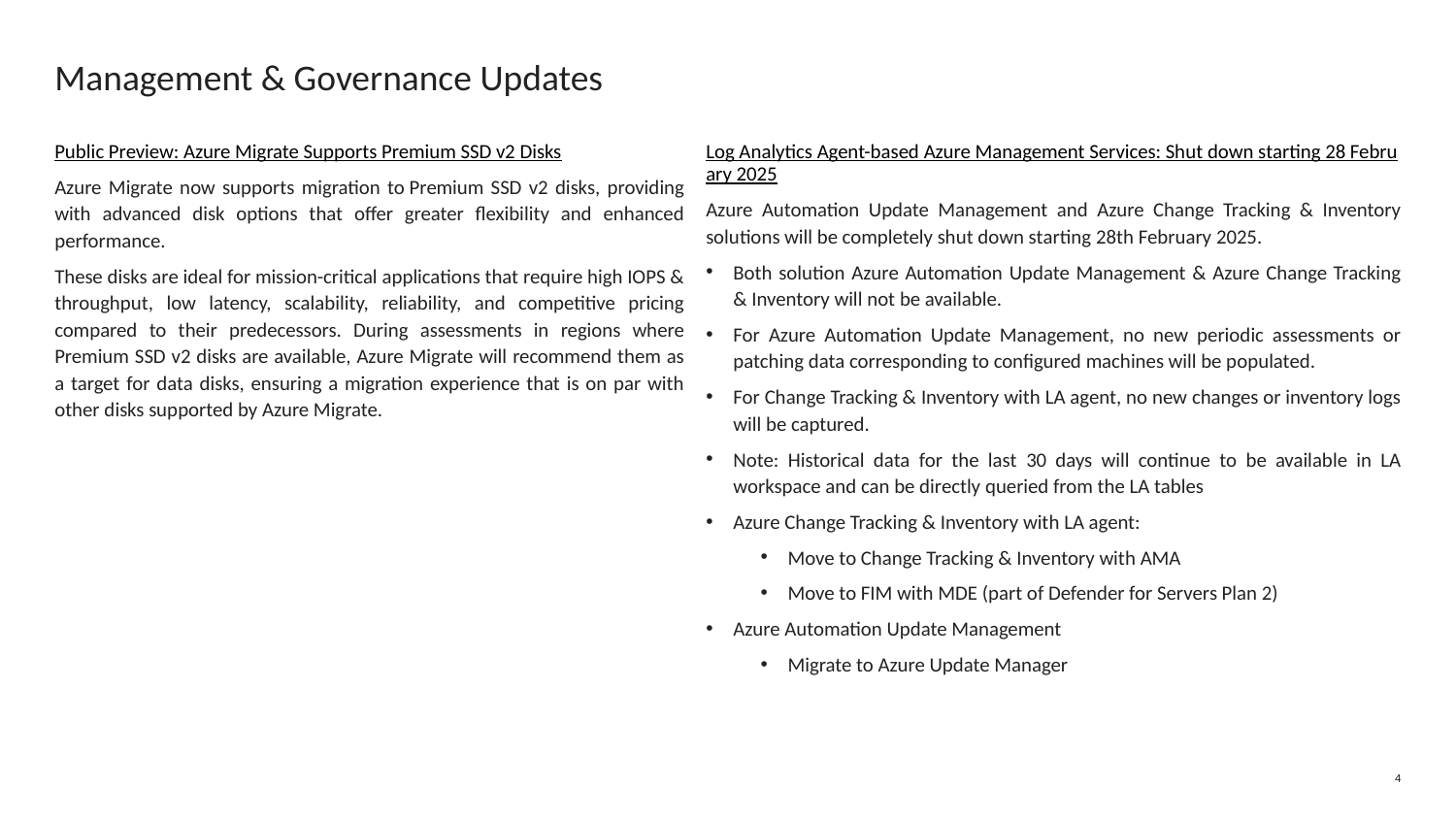

# Management & Governance Updates
Public Preview: Azure Migrate Supports Premium SSD v2 Disks
Azure Migrate now supports migration to Premium SSD v2 disks, providing with advanced disk options that offer greater flexibility and enhanced performance.
These disks are ideal for mission-critical applications that require high IOPS & throughput, low latency, scalability, reliability, and competitive pricing compared to their predecessors. During assessments in regions where Premium SSD v2 disks are available, Azure Migrate will recommend them as a target for data disks, ensuring a migration experience that is on par with other disks supported by Azure Migrate.

Log Analytics Agent-based Azure Management Services: Shut down starting 28 February 2025
Azure Automation Update Management and Azure Change Tracking & Inventory solutions will be completely shut down starting 28th February 2025.
Both solution Azure Automation Update Management & Azure Change Tracking & Inventory will not be available.
For Azure Automation Update Management, no new periodic assessments or patching data corresponding to configured machines will be populated.
For Change Tracking & Inventory with LA agent, no new changes or inventory logs will be captured.
Note: Historical data for the last 30 days will continue to be available in LA workspace and can be directly queried from the LA tables
Azure Change Tracking & Inventory with LA agent:
Move to Change Tracking & Inventory with AMA
Move to FIM with MDE (part of Defender for Servers Plan 2)
Azure Automation Update Management
Migrate to Azure Update Manager